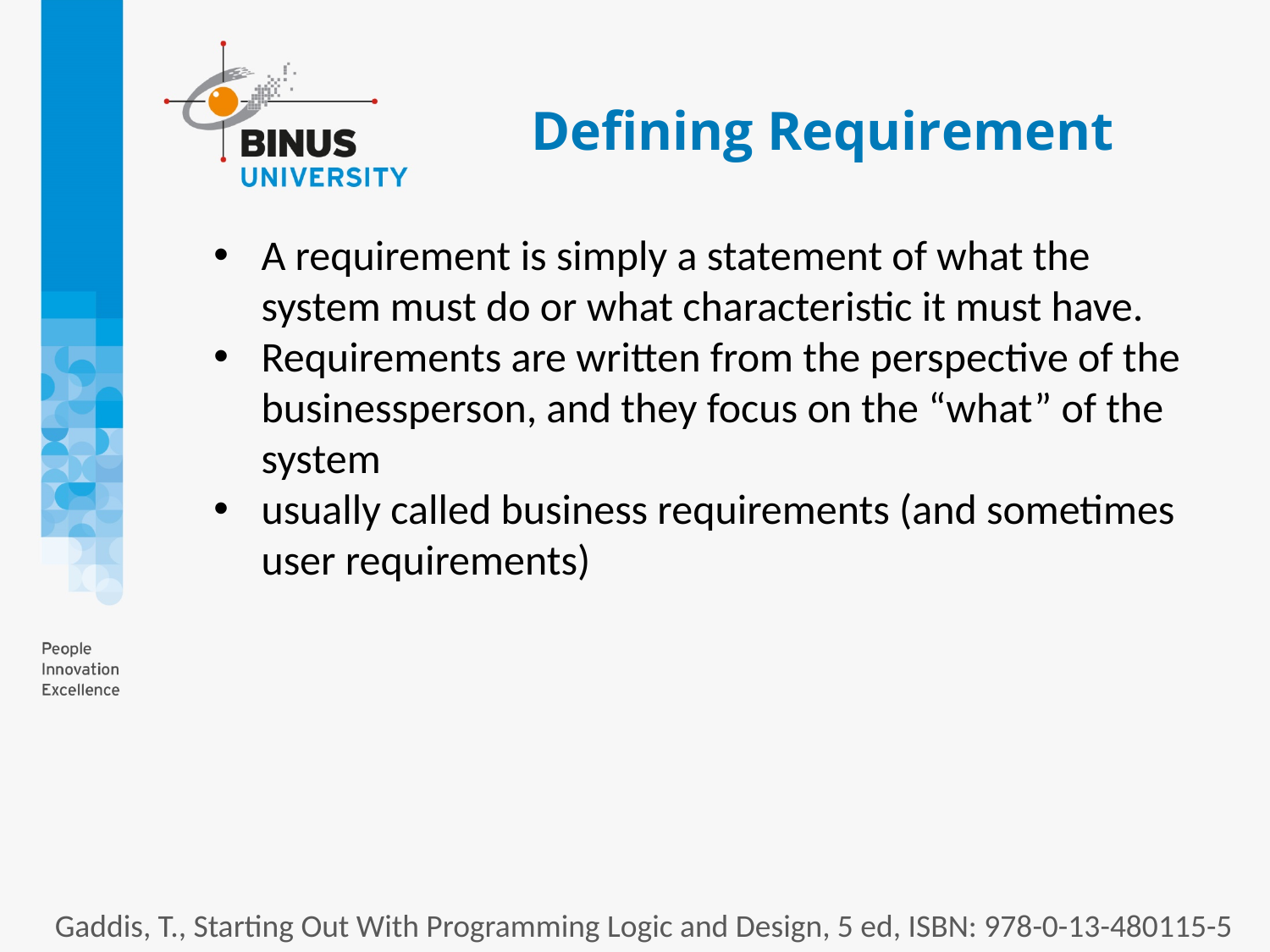

# Defining Requirement
A requirement is simply a statement of what the system must do or what characteristic it must have.
Requirements are written from the perspective of the businessperson, and they focus on the “what” of the system
usually called business requirements (and sometimes user requirements)
Gaddis, T., Starting Out With Programming Logic and Design, 5 ed, ISBN: 978-0-13-480115-5